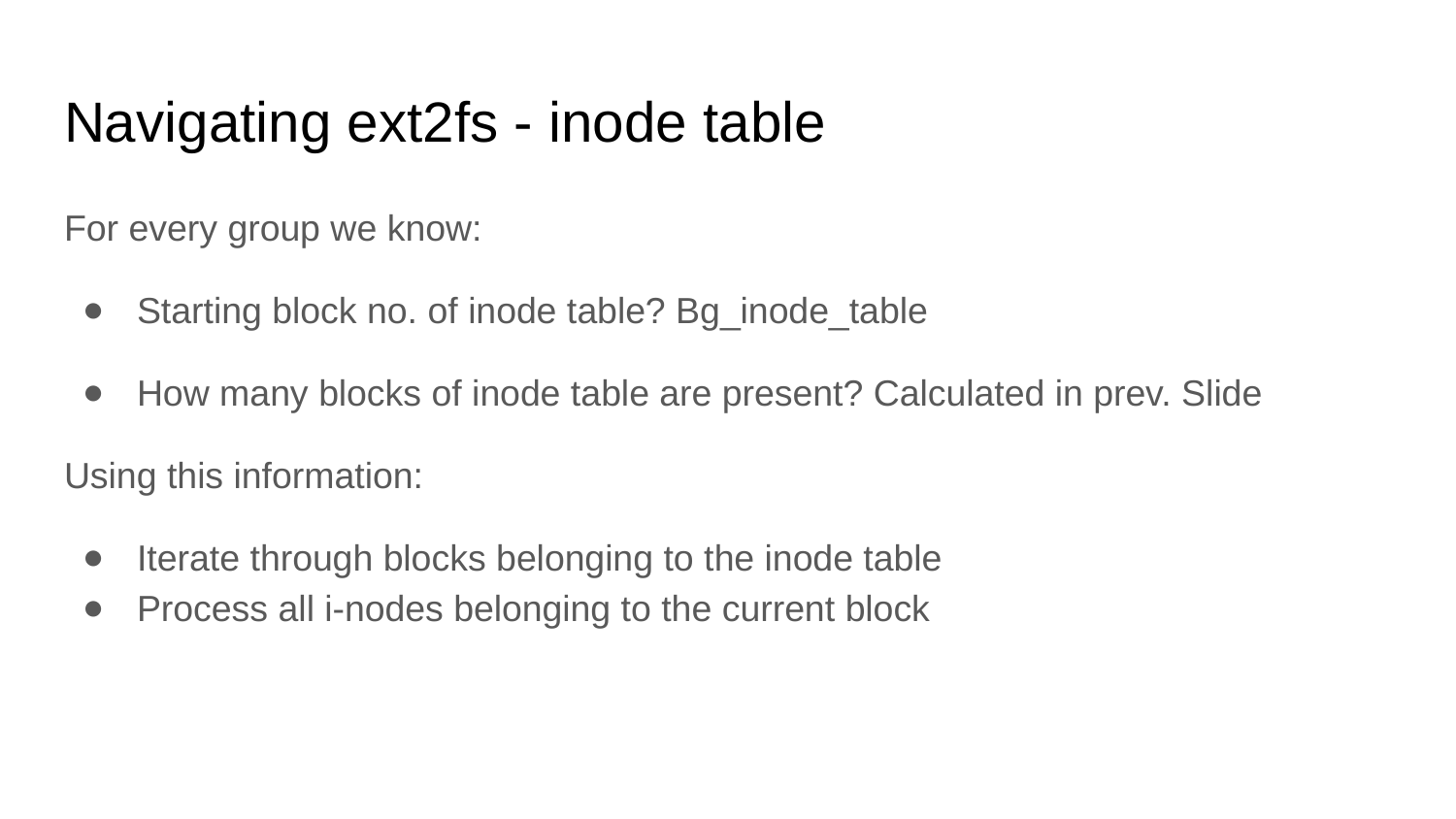

# Navigating ext2fs - inode table

For every group we know:
Starting block no. of inode table? Bg_inode_table
How many blocks of inode table are present? Calculated in prev. Slide
Using this information:
Iterate through blocks belonging to the inode table
Process all i-nodes belonging to the current block